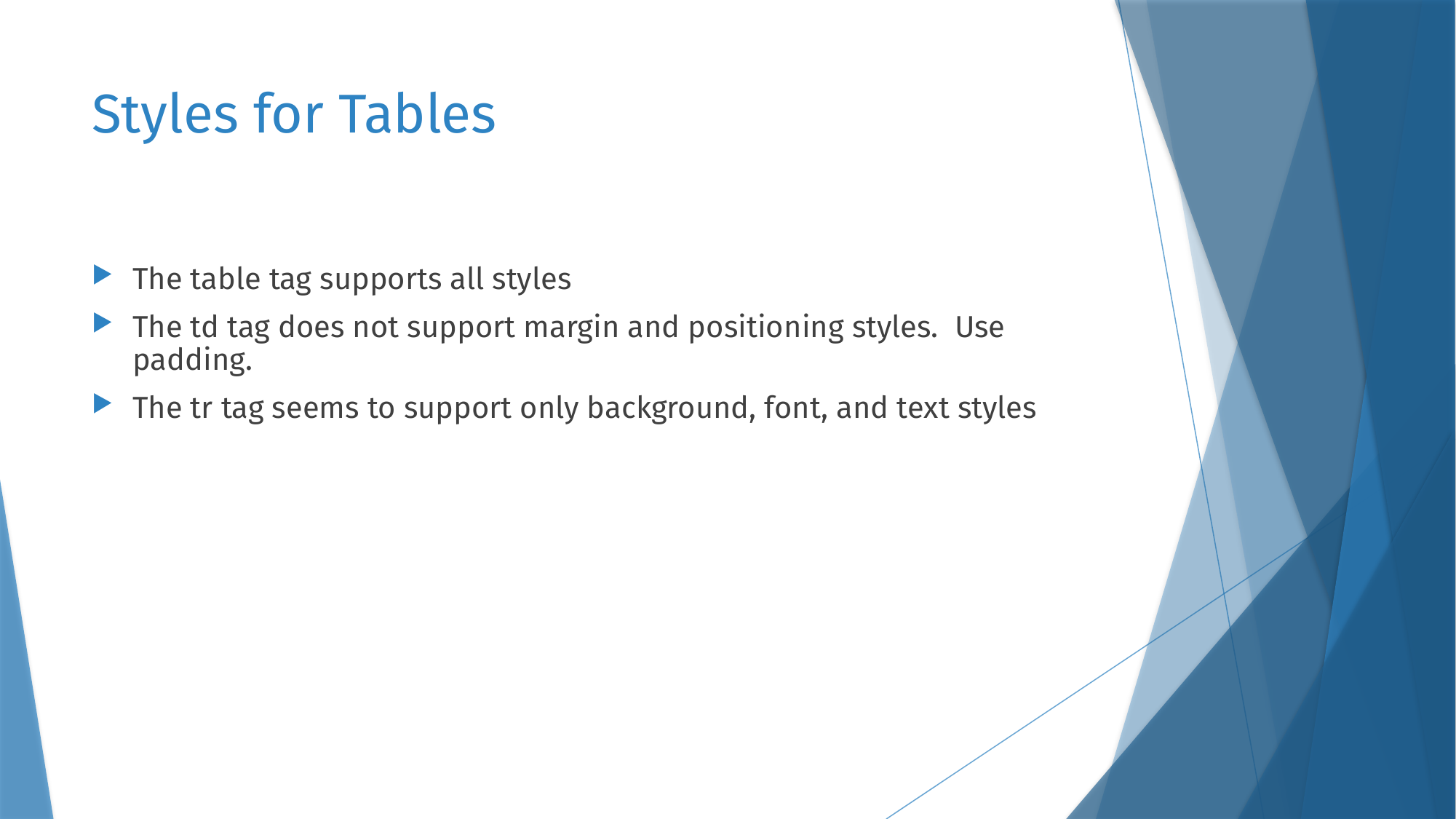

# Styles for Tables
The table tag supports all styles
The td tag does not support margin and positioning styles.  Use padding.
The tr tag seems to support only background, font, and text styles